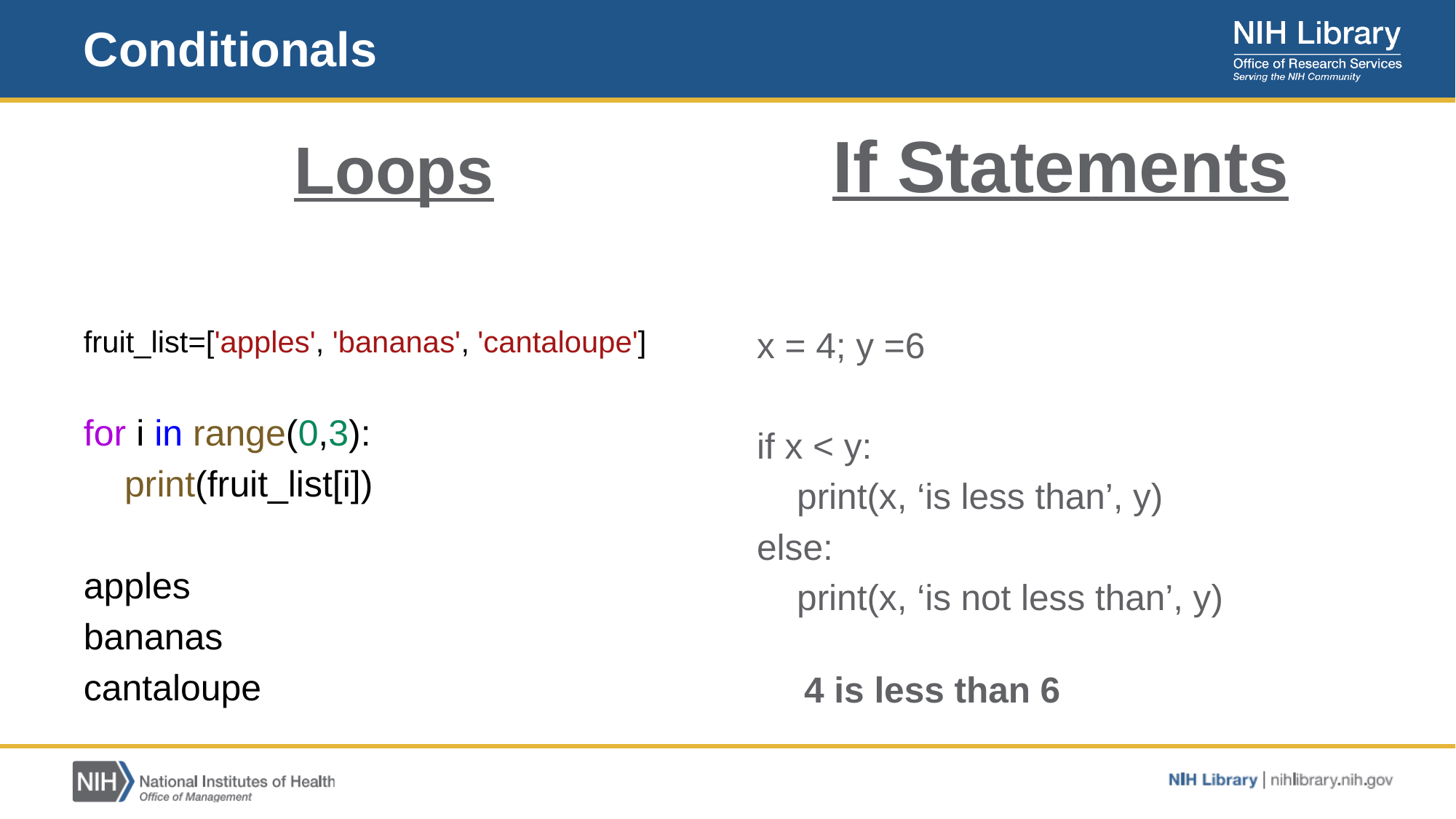

# Conditionals
Loops
If Statements

fruit_list=['apples', 'bananas', 'cantaloupe']
for i in range(0,3):
    print(fruit_list[i])

apples
bananas
cantaloupe

x = 4; y =6

if x < y:
    print(x, ‘is less than’, y)
else:
    print(x, ‘is not less than’, y)

4 is less than 6